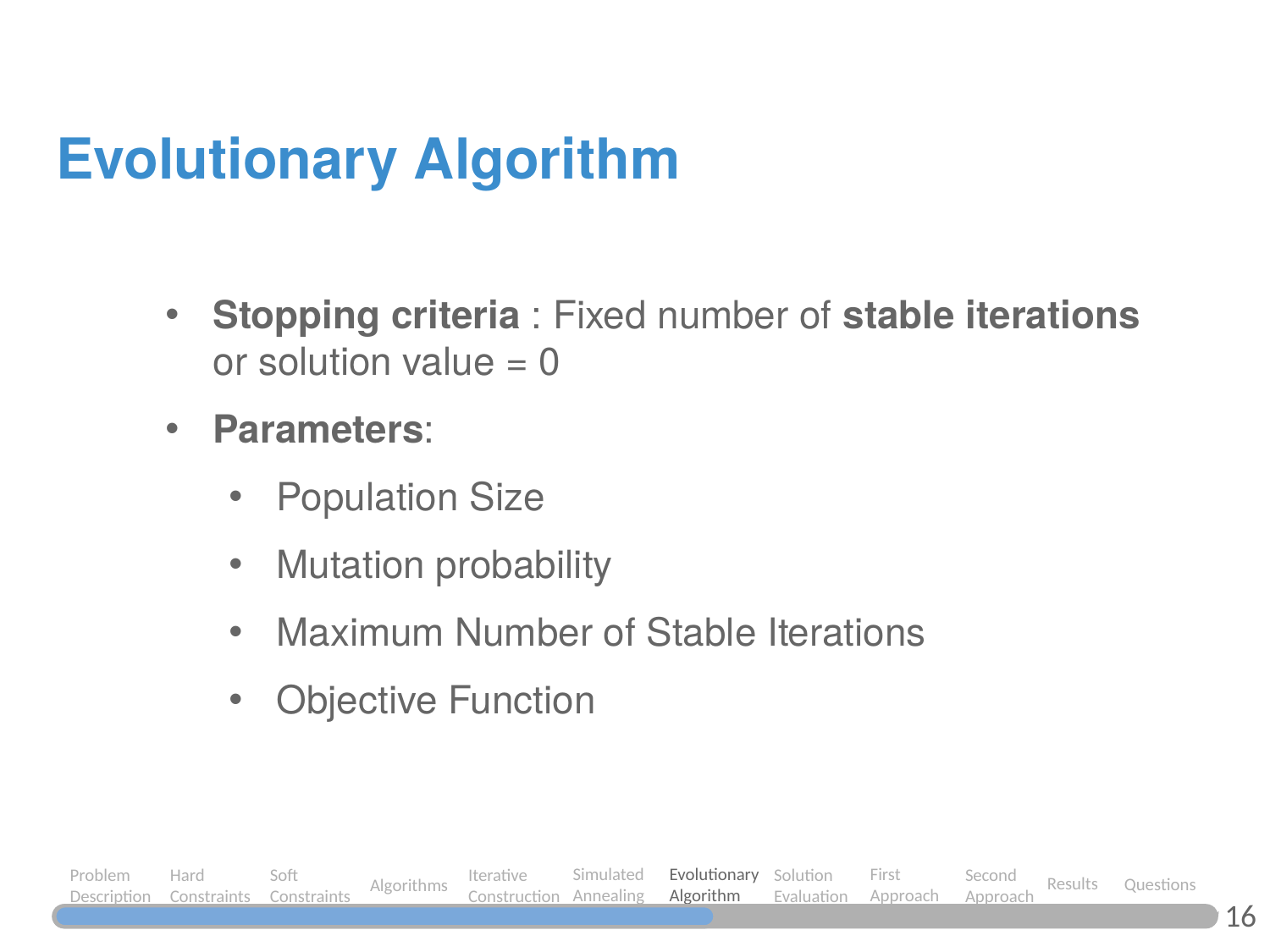

Evolutionary Algorithm
Stopping criteria : Fixed number of stable iterations or solution value = 0
Parameters:
Population Size
Mutation probability
Maximum Number of Stable Iterations
Objective Function

Evolutionary Algorithm
Simulated Annealing
First Approach
Soft Constraints
Hard Constraints
Problem Description
Iterative Construction
Solution Evaluation
Second Approach
Results
Questions
Algorithms
16